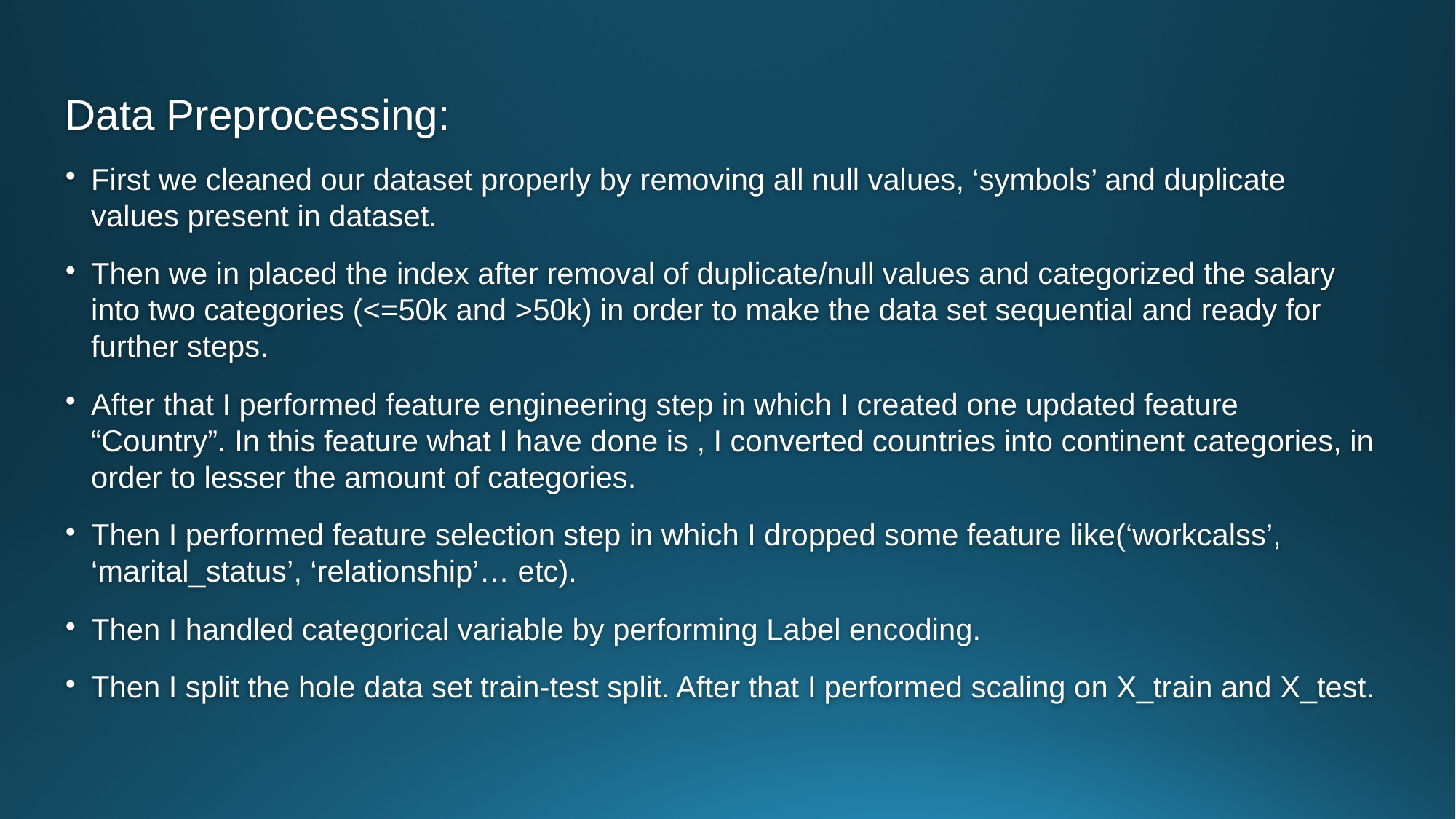

Data Preprocessing:
First we cleaned our dataset properly by removing all null values, ‘symbols’ and duplicate values present in dataset.
Then we in placed the index after removal of duplicate/null values and categorized the salary into two categories (<=50k and >50k) in order to make the data set sequential and ready for further steps.
After that I performed feature engineering step in which I created one updated feature “Country”. In this feature what I have done is , I converted countries into continent categories, in order to lesser the amount of categories.
Then I performed feature selection step in which I dropped some feature like(‘workcalss’, ‘marital_status’, ‘relationship’… etc).
Then I handled categorical variable by performing Label encoding.
Then I split the hole data set train-test split. After that I performed scaling on X_train and X_test.